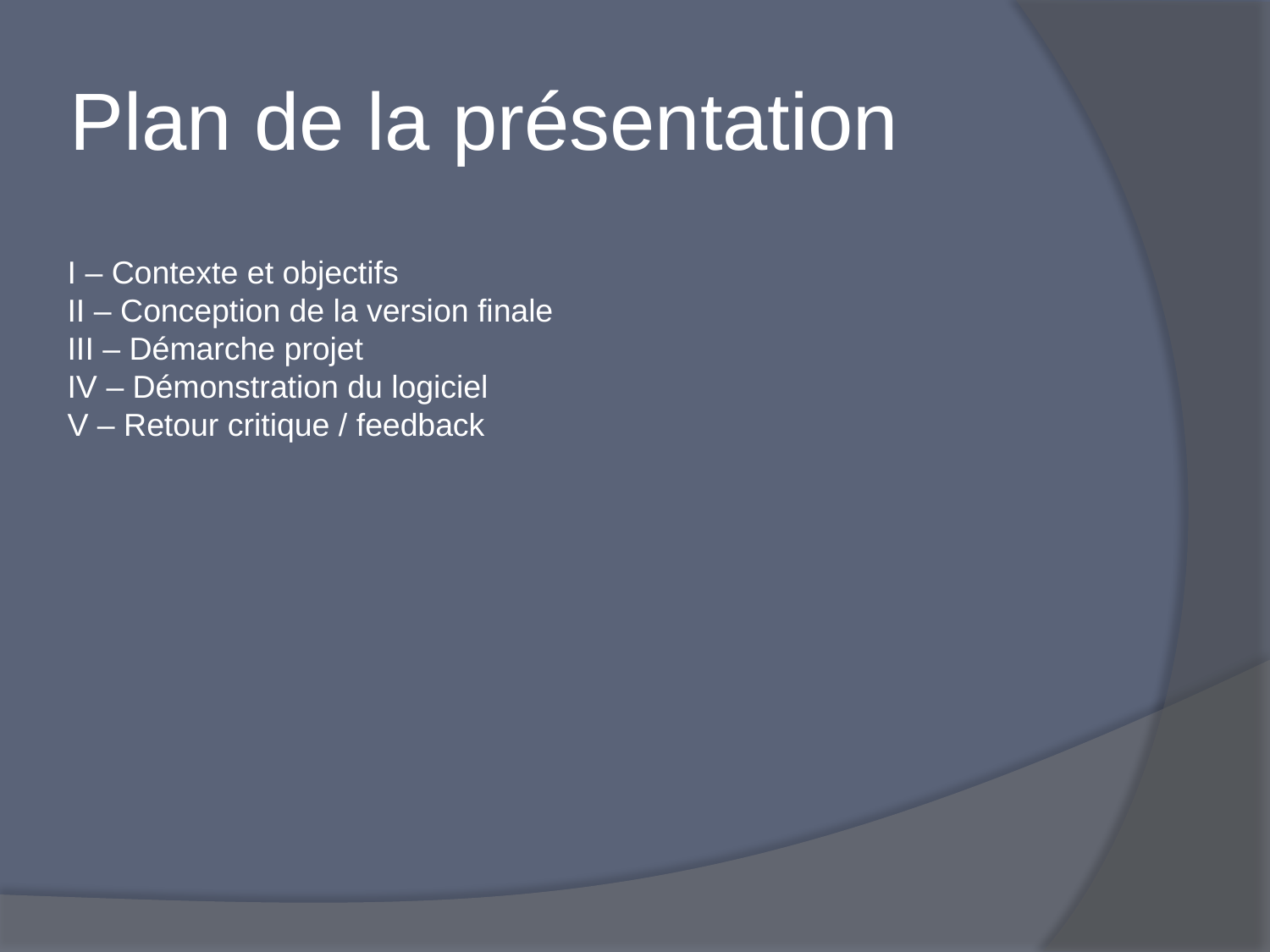

# Plan de la présentation
I – Contexte et objectifs
II – Conception de la version finale
III – Démarche projet
IV – Démonstration du logiciel
V – Retour critique / feedback